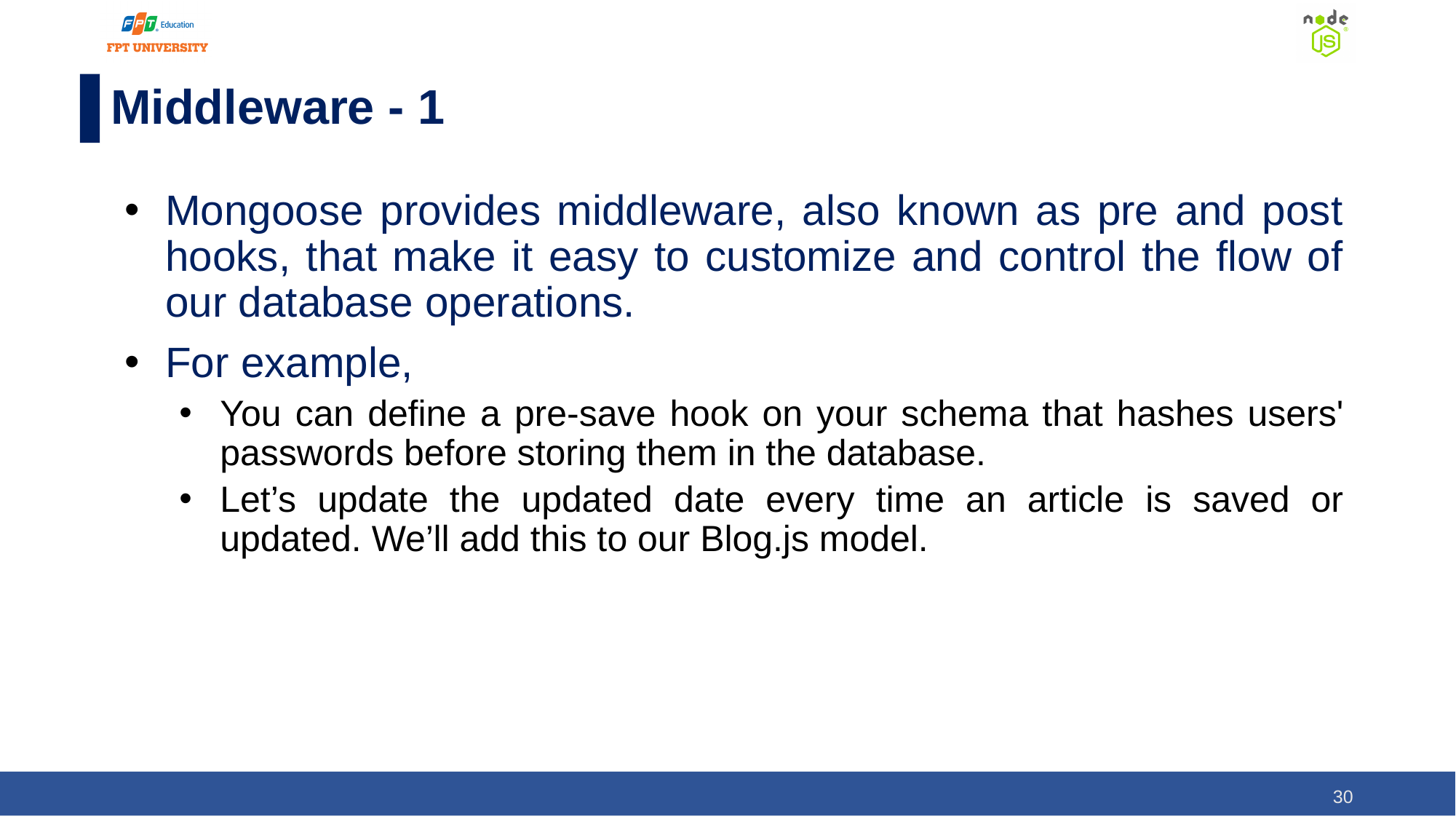

# Middleware - 1
Mongoose provides middleware, also known as pre and post hooks, that make it easy to customize and control the flow of our database operations.
For example,
You can define a pre-save hook on your schema that hashes users' passwords before storing them in the database.
Let’s update the updated date every time an article is saved or updated. We’ll add this to our Blog.js model.
30